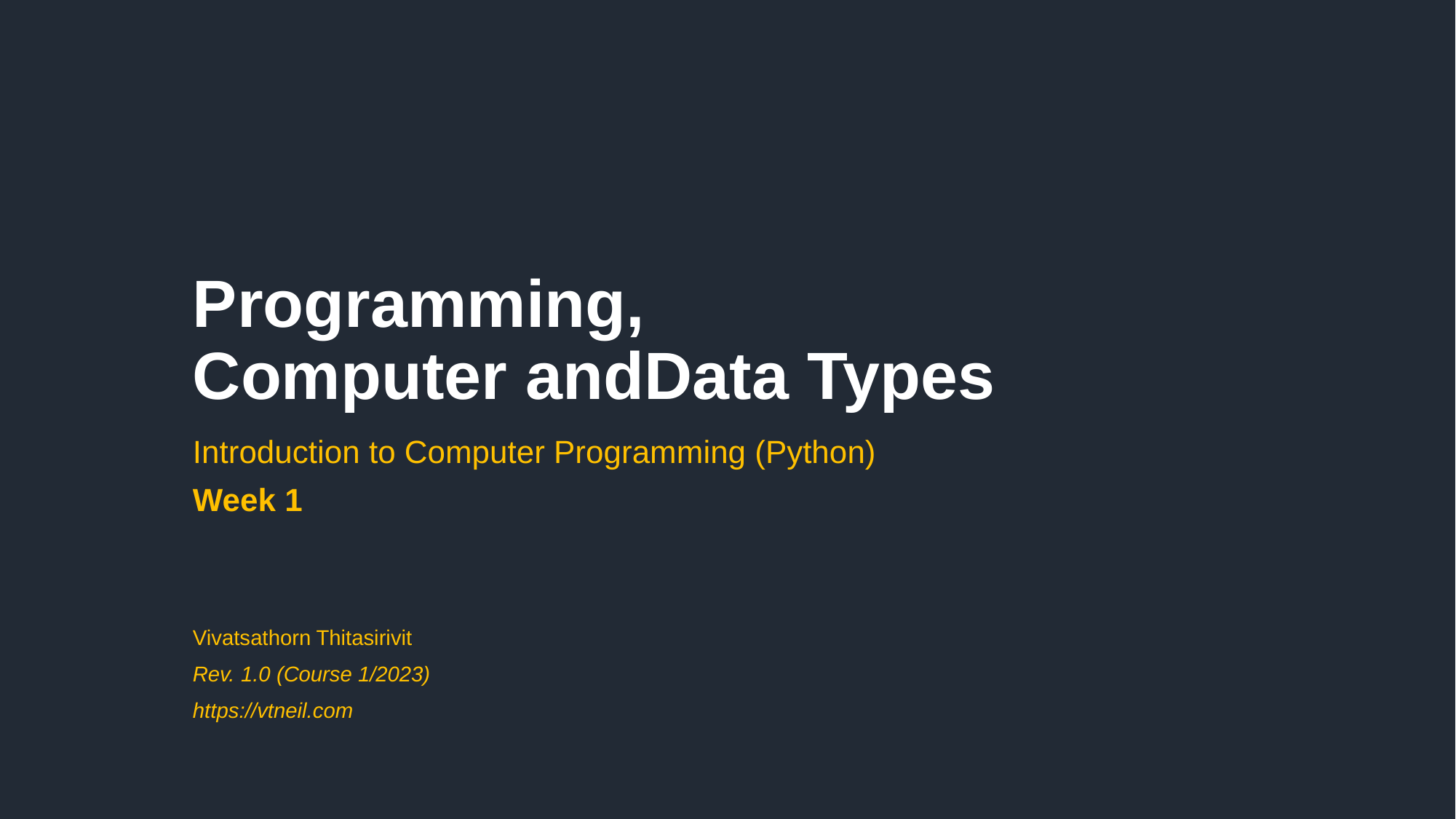

# Programming, Computer andData Types
Introduction to Computer Programming (Python)
Week 1

Vivatsathorn Thitasirivit
Rev. 1.0 (Course 1/2023)
https://vtneil.com